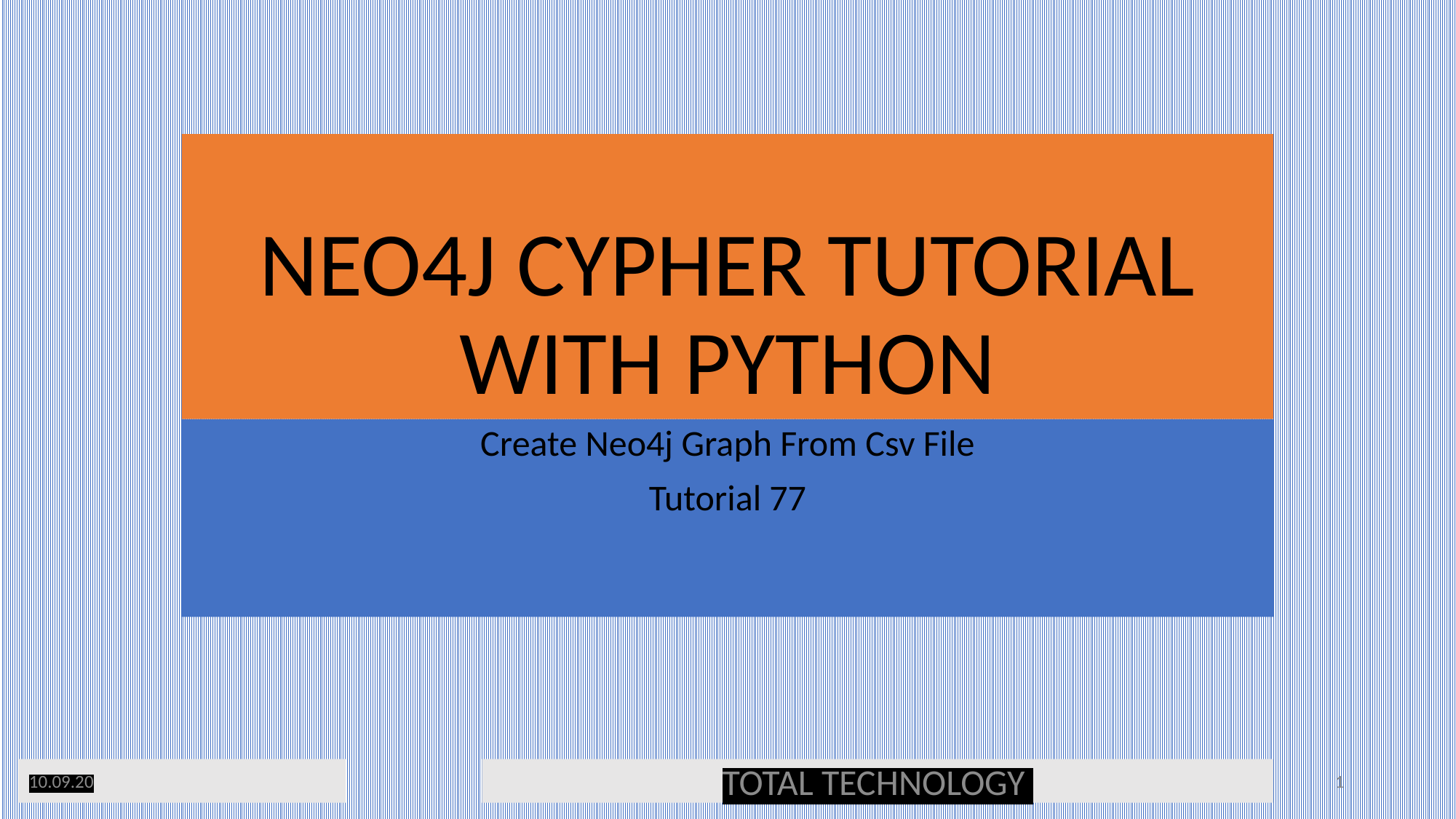

# NEO4J CYPHER TUTORIAL WITH PYTHON
Create Neo4j Graph From Csv File
Tutorial 77

10.09.20
TOTAL TECHNOLOGY
1